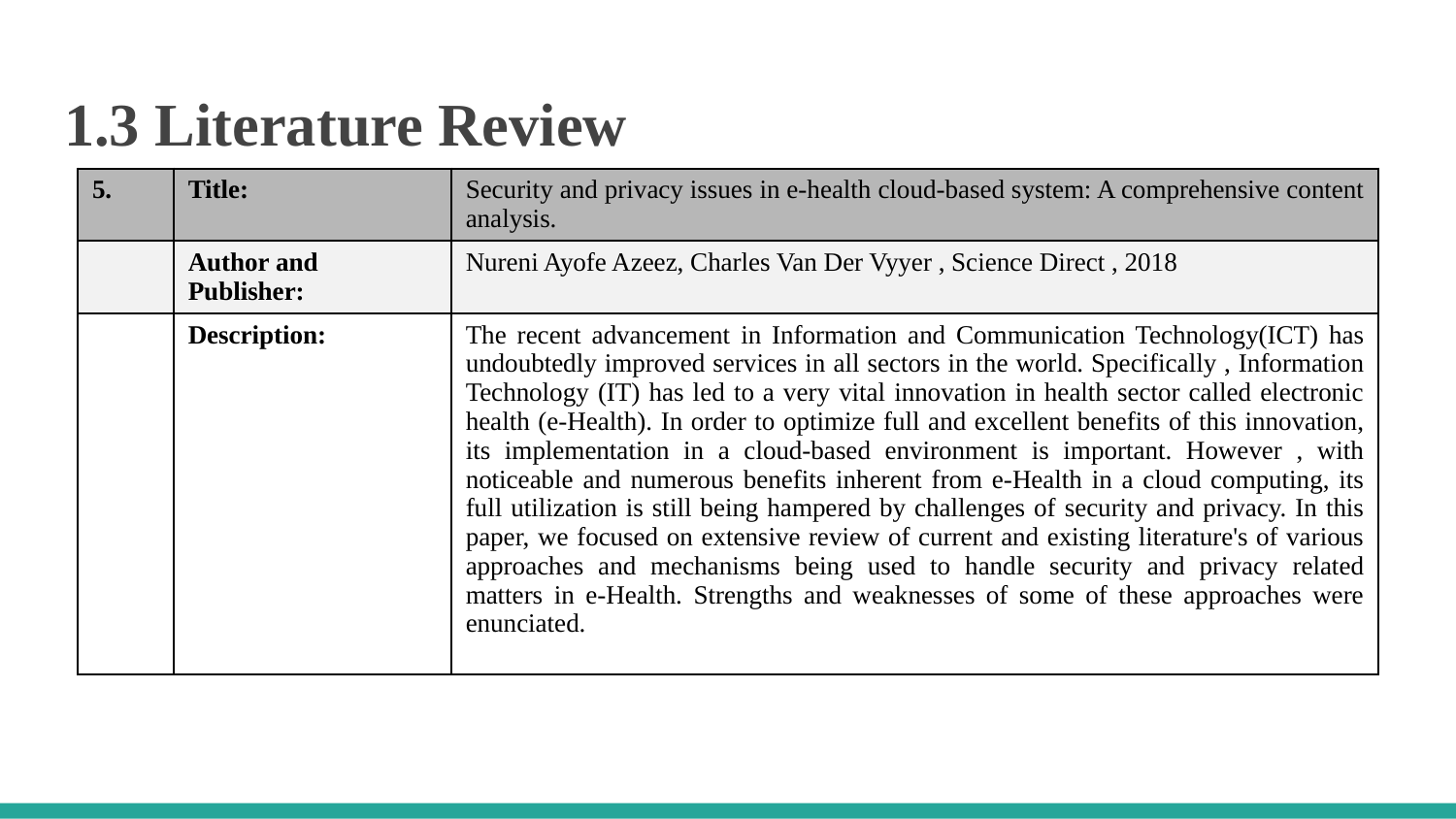

# 1.3 Literature Review
| 5. | Title: | Security and privacy issues in e-health cloud-based system: A comprehensive content analysis. |
| --- | --- | --- |
|  | Author and Publisher: | Nureni Ayofe Azeez, Charles Van Der Vyyer , Science Direct , 2018 |
|  | Description: | The recent advancement in Information and Communication Technology(ICT) has undoubtedly improved services in all sectors in the world. Specifically , Information Technology (IT) has led to a very vital innovation in health sector called electronic health (e-Health). In order to optimize full and excellent benefits of this innovation, its implementation in a cloud-based environment is important. However , with noticeable and numerous benefits inherent from e-Health in a cloud computing, its full utilization is still being hampered by challenges of security and privacy. In this paper, we focused on extensive review of current and existing literature's of various approaches and mechanisms being used to handle security and privacy related matters in e-Health. Strengths and weaknesses of some of these approaches were enunciated. |